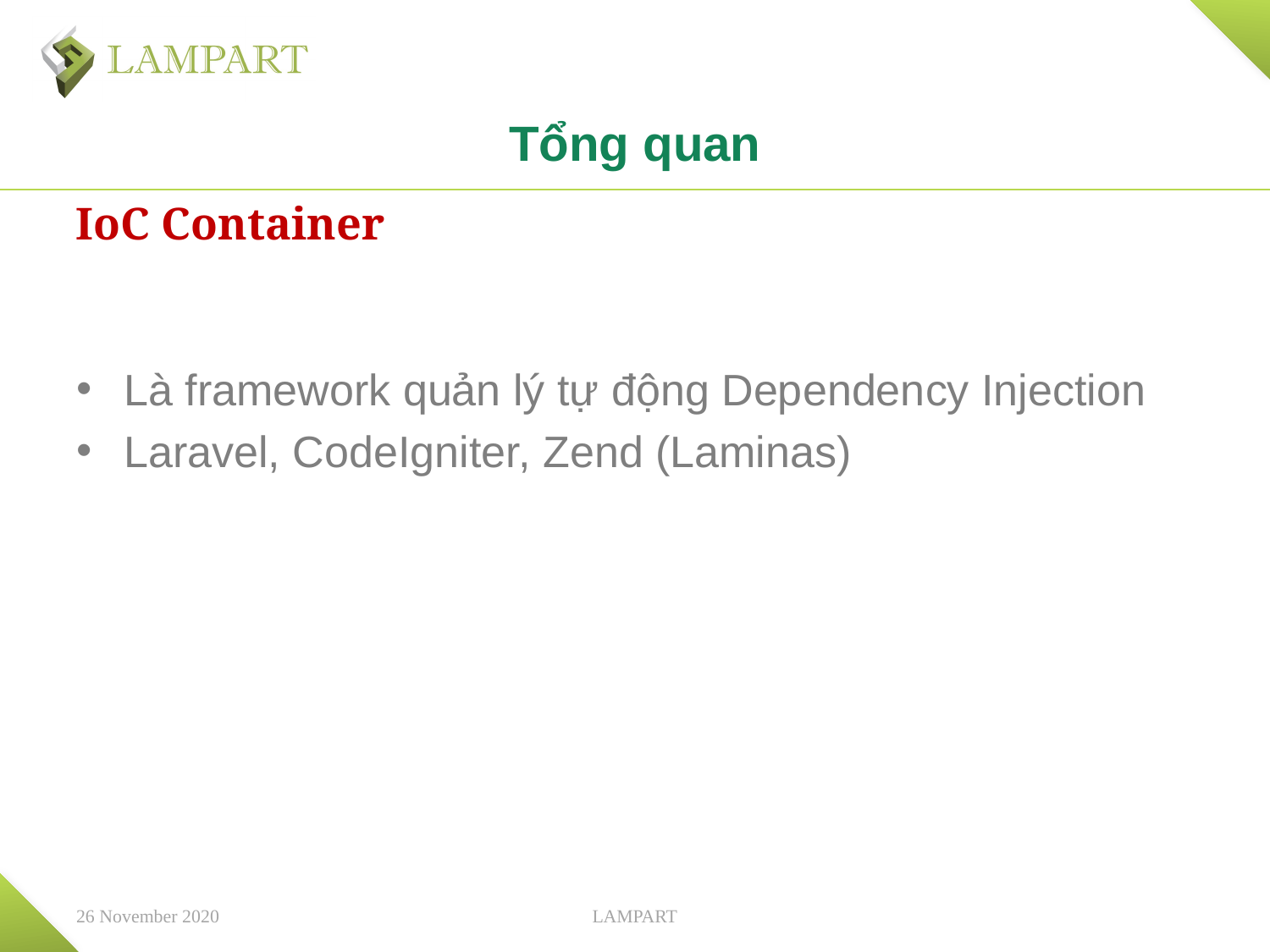

# Tổng quan
IoC Container
Là framework quản lý tự động Dependency Injection
Laravel, CodeIgniter, Zend (Laminas)
26 November 2020
LAMPART
23